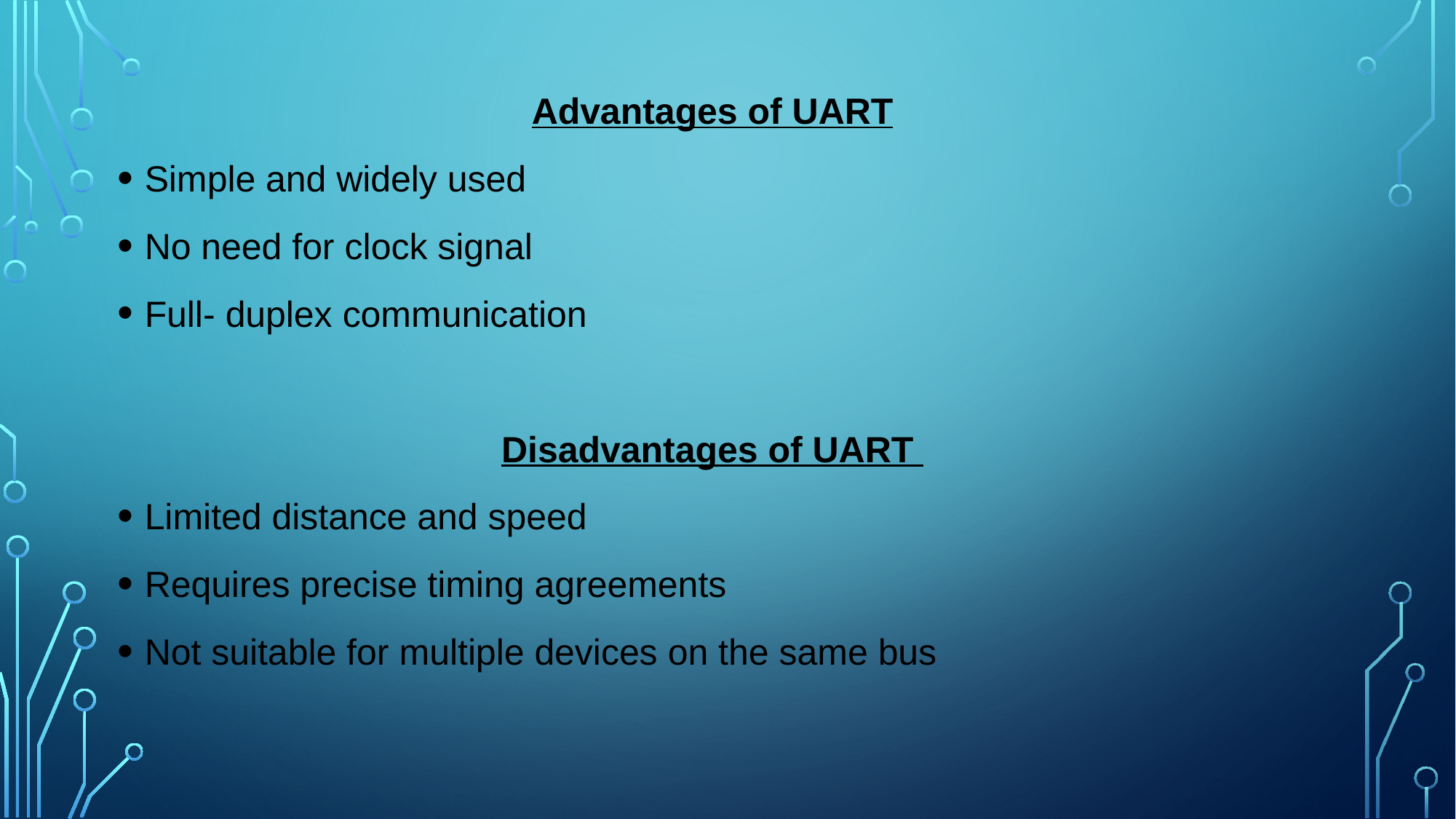

Advantages of UART
Simple and widely used
No need for clock signal
Full- duplex communication

Disadvantages of UART
Limited distance and speed
Requires precise timing agreements
Not suitable for multiple devices on the same bus